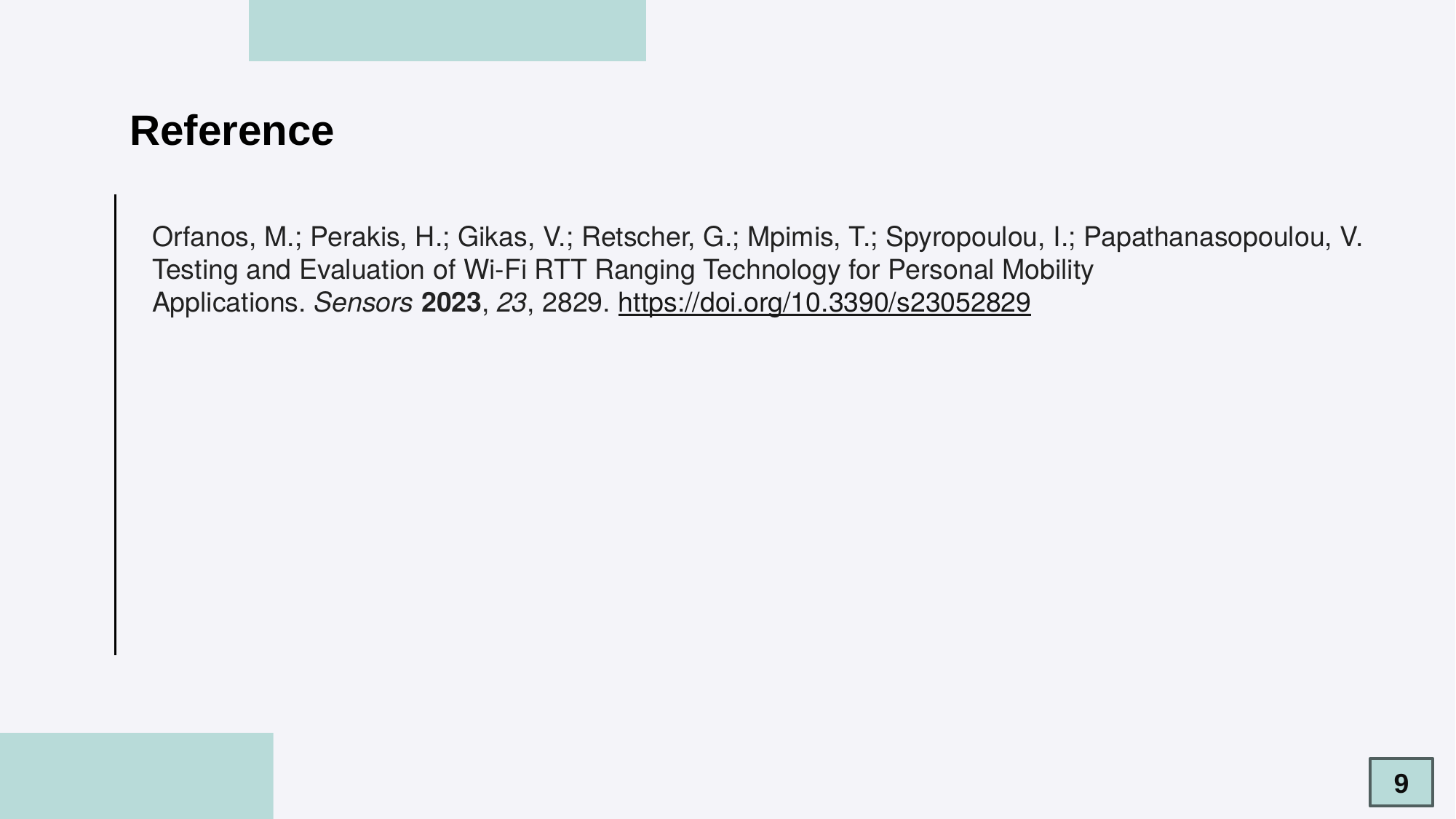

# Reference
Orfanos, M.; Perakis, H.; Gikas, V.; Retscher, G.; Mpimis, T.; Spyropoulou, I.; Papathanasopoulou, V. Testing and Evaluation of Wi-Fi RTT Ranging Technology for Personal Mobility Applications. Sensors 2023, 23, 2829. https://doi.org/10.3390/s23052829

9